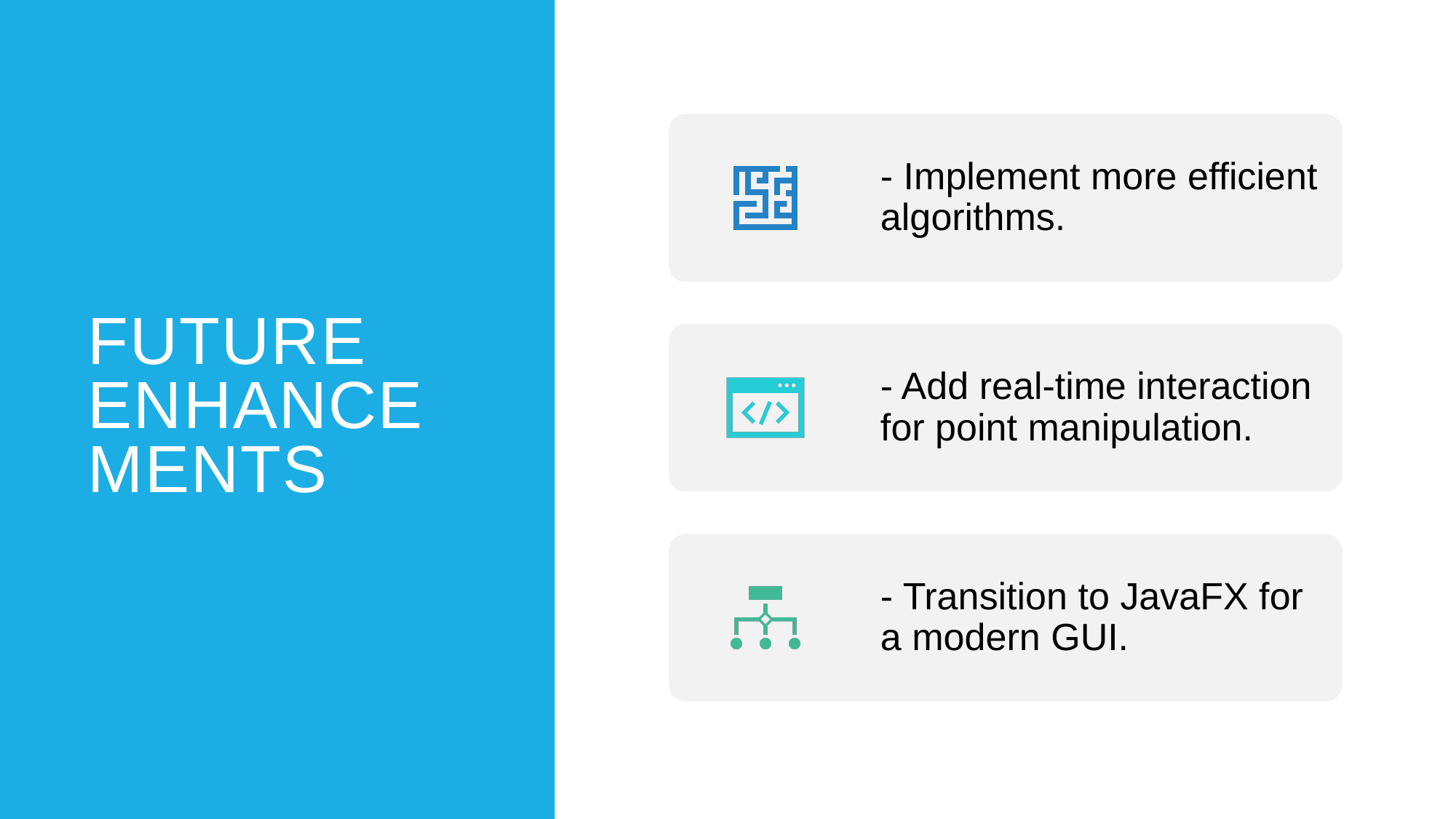

# Future Enhancements
- Implement more efficient algorithms.
- Add real-time interaction for point manipulation.
- Transition to JavaFX for a modern GUI.